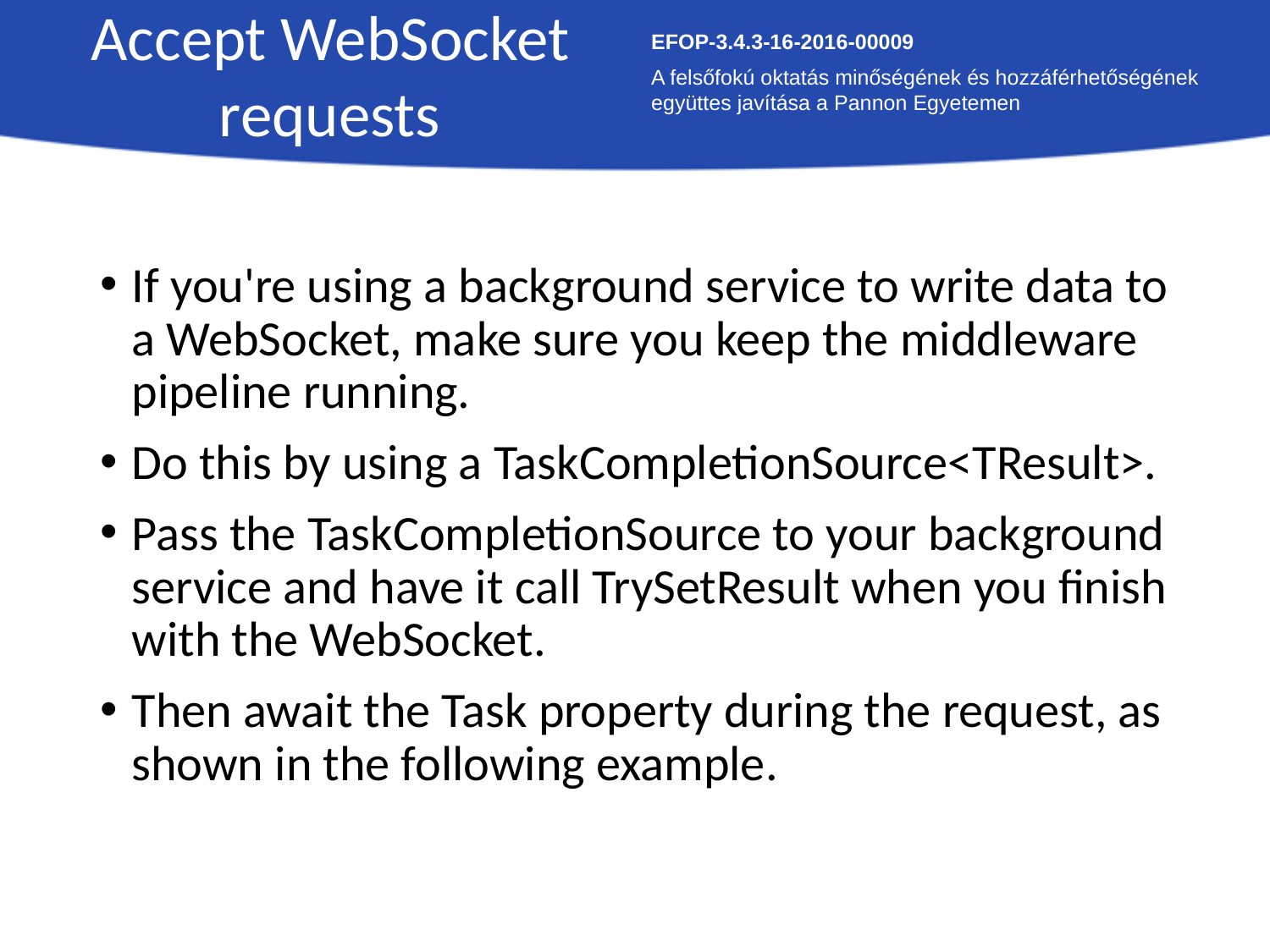

Accept WebSocket requests
EFOP-3.4.3-16-2016-00009
A felsőfokú oktatás minőségének és hozzáférhetőségének együttes javítása a Pannon Egyetemen
If you're using a background service to write data to a WebSocket, make sure you keep the middleware pipeline running.
Do this by using a TaskCompletionSource<TResult>.
Pass the TaskCompletionSource to your background service and have it call TrySetResult when you finish with the WebSocket.
Then await the Task property during the request, as shown in the following example.